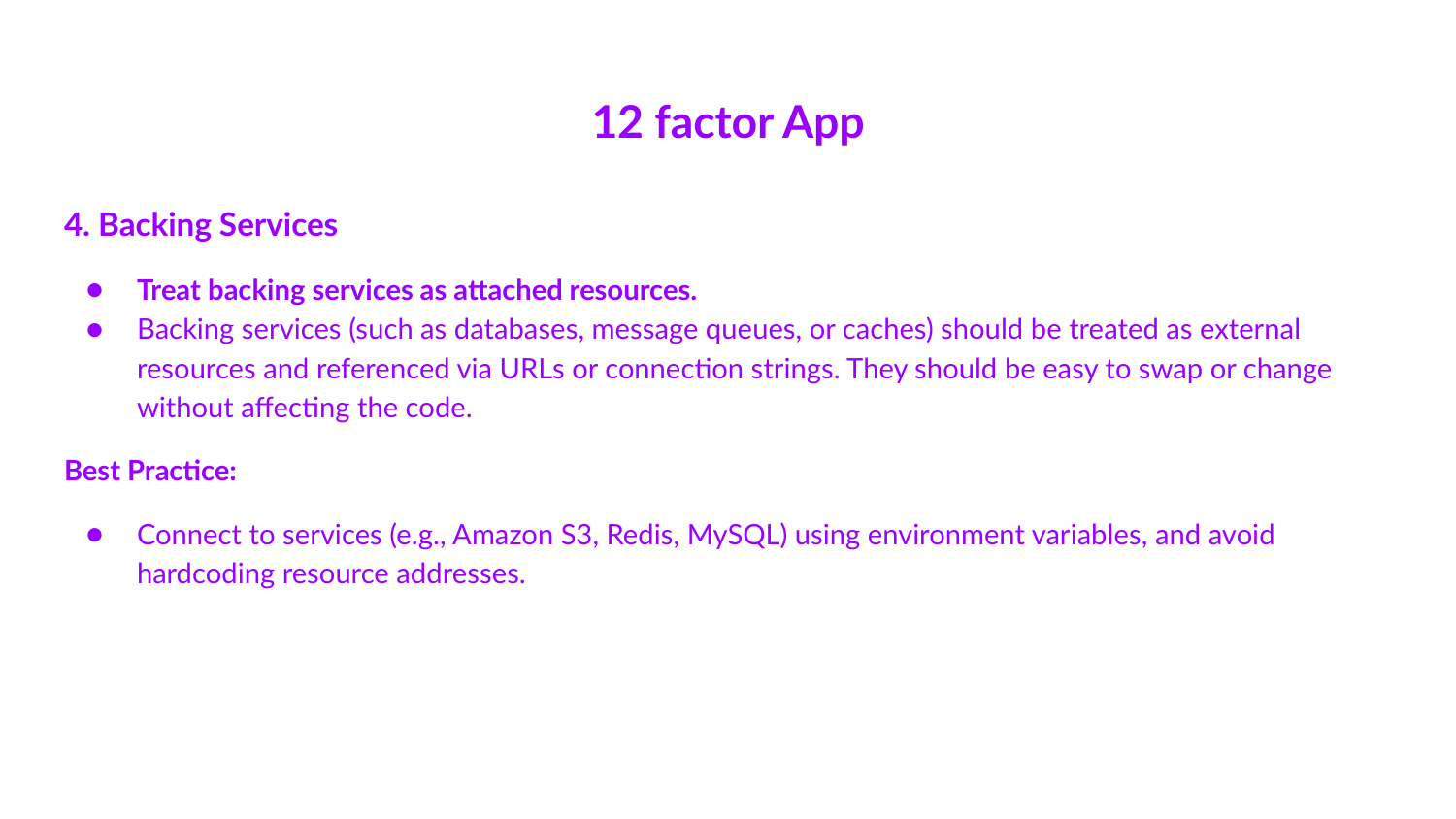

# 12 factor App
4. Backing Services
Treat backing services as attached resources.
Backing services (such as databases, message queues, or caches) should be treated as external resources and referenced via URLs or connection strings. They should be easy to swap or change without affecting the code.
Best Practice:
Connect to services (e.g., Amazon S3, Redis, MySQL) using environment variables, and avoid hardcoding resource addresses.